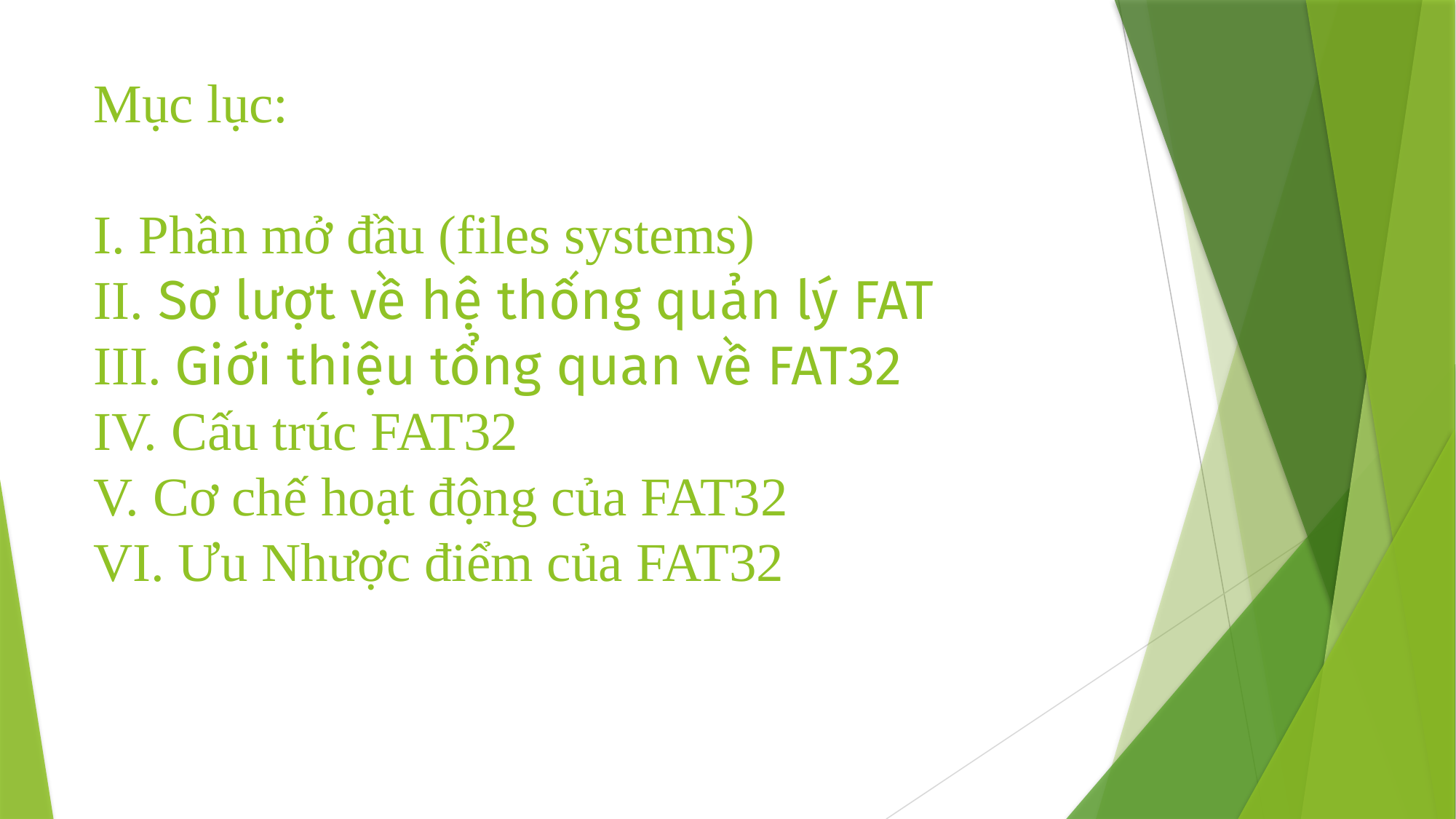

# Mục lục: I. Phần mở đầu (files systems) II. Sơ lượt về hệ thống quản lý FAT III. Giới thiệu tổng quan về FAT32 IV. Cấu trúc FAT32 V. Cơ chế hoạt động của FAT32 VI. Ưu Nhược điểm của FAT32